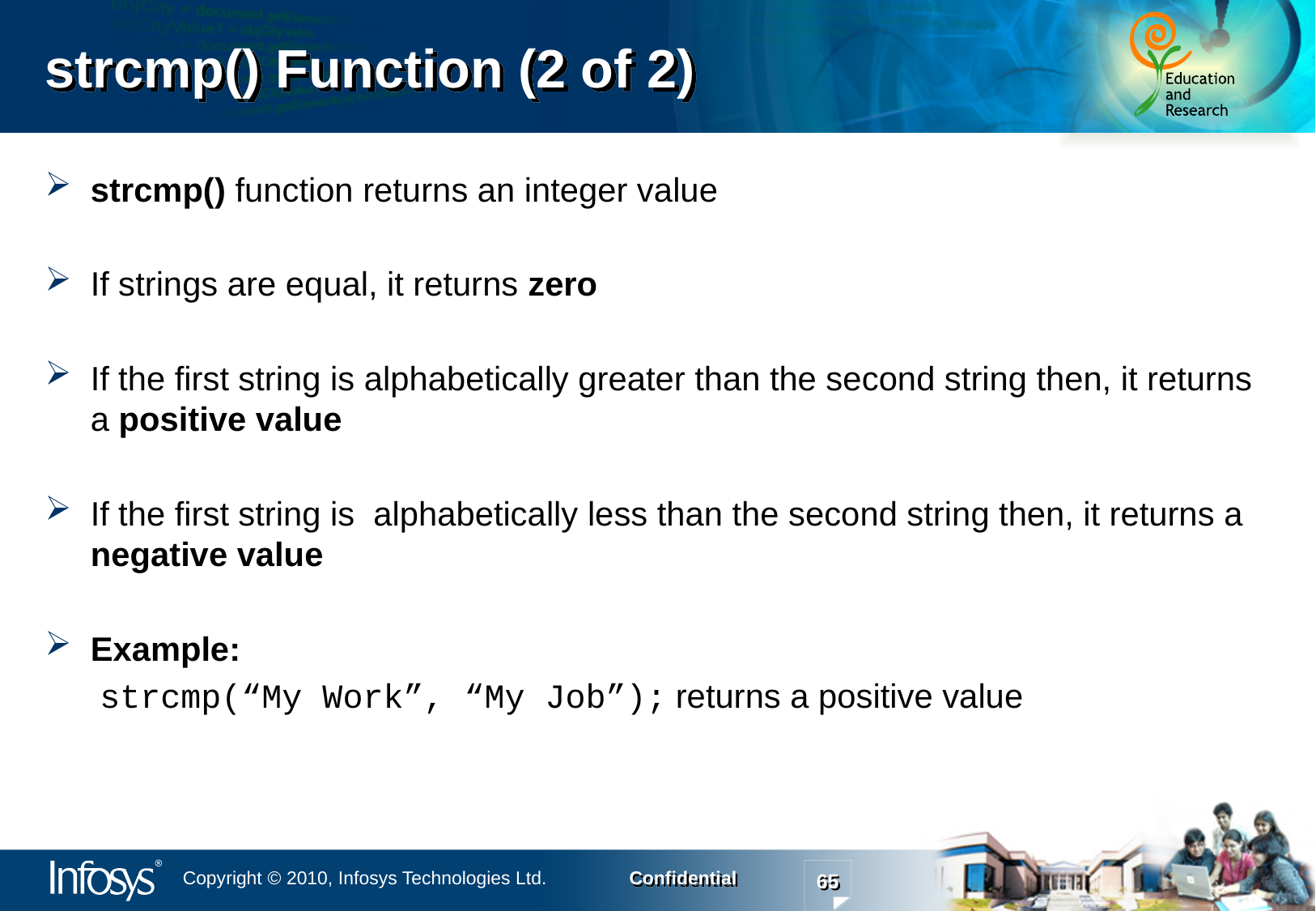

# strcmp() Function (2 of 2)
strcmp() function returns an integer value

If strings are equal, it returns zero

If the first string is alphabetically greater than the second string then, it returns a positive value

If the first string is  alphabetically less than the second string then, it returns a negative value

Example:
	 strcmp(“My Work”, “My Job”); returns a positive value